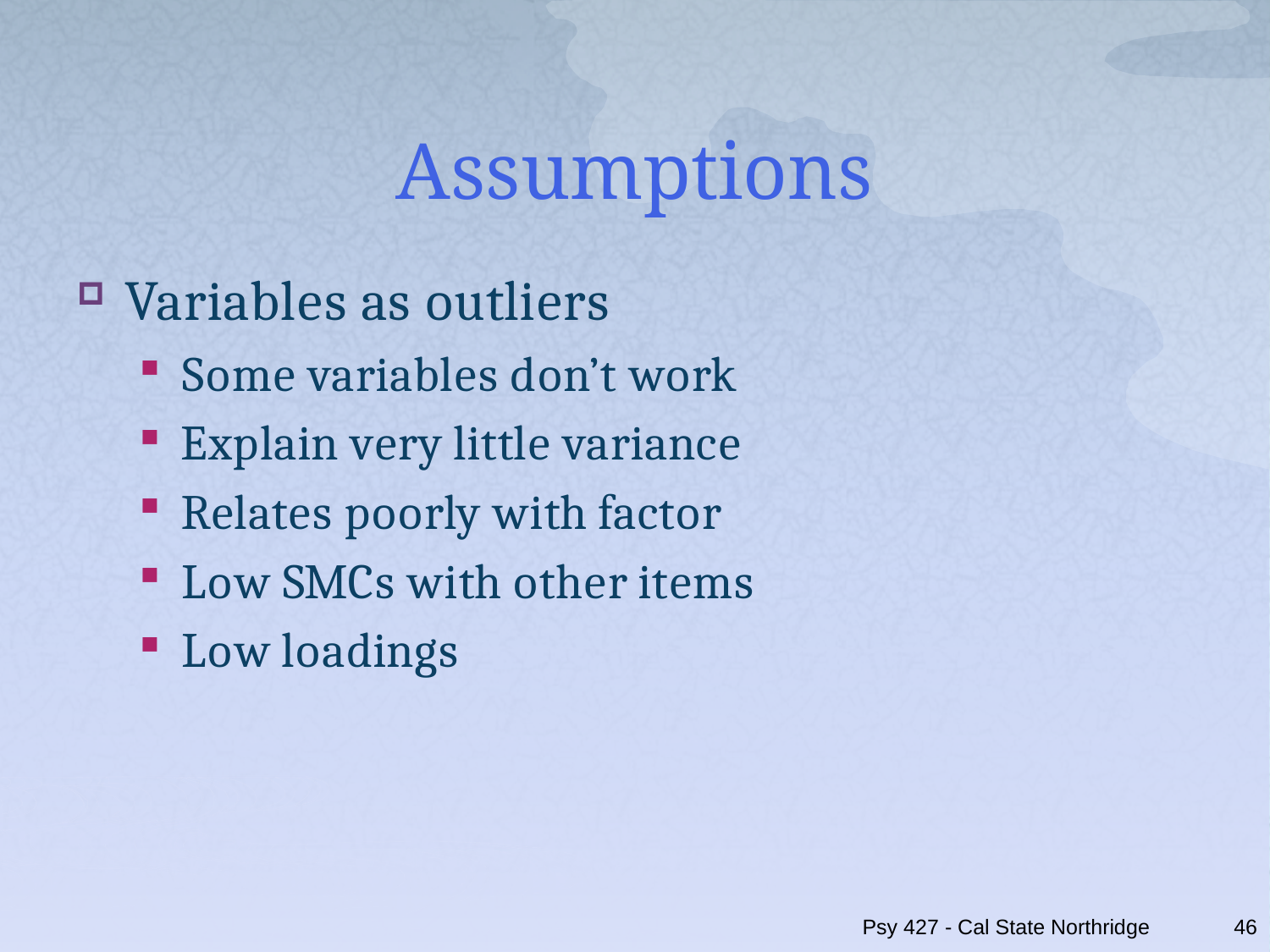

# Assumptions
Variables as outliers
Some variables don’t work
Explain very little variance
Relates poorly with factor
Low SMCs with other items
Low loadings
Psy 427 - Cal State Northridge
46